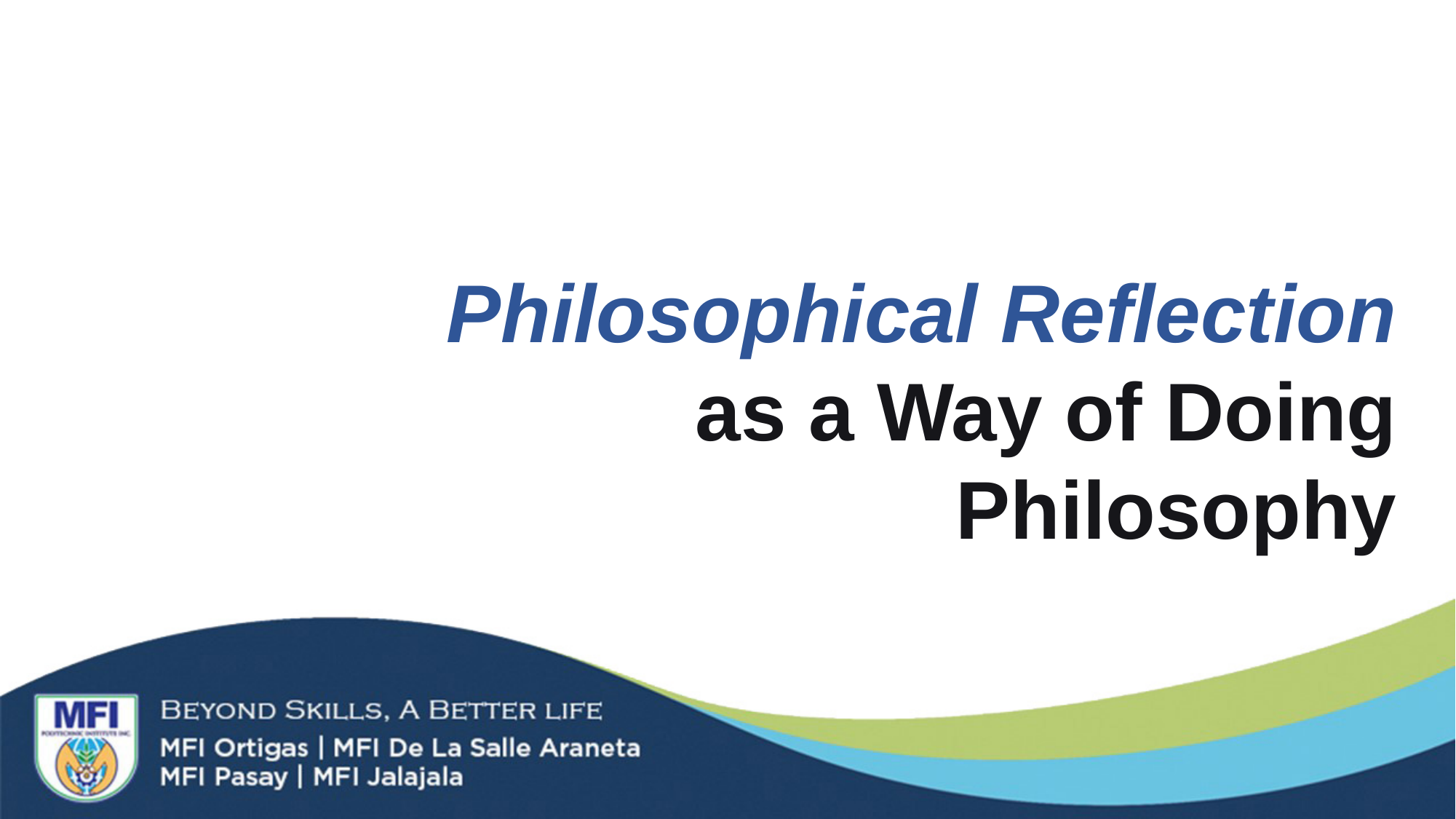

Philosophical Reflection as a Way of Doing Philosophy